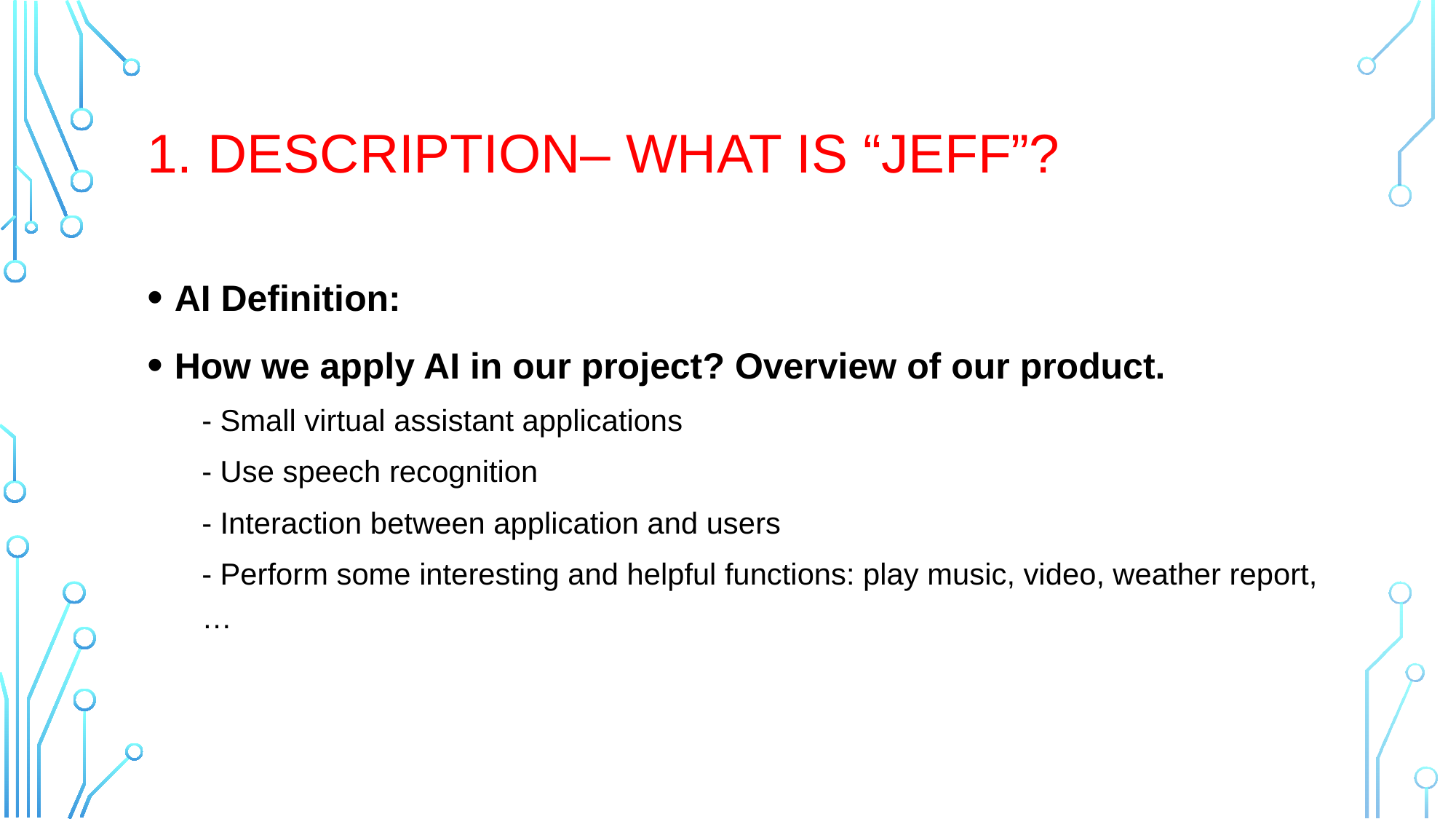

# 1. Description– what is “jeff”?
AI Definition:
How we apply AI in our project? Overview of our product.
- Small virtual assistant applications
- Use speech recognition
- Interaction between application and users
- Perform some interesting and helpful functions: play music, video, weather report,…